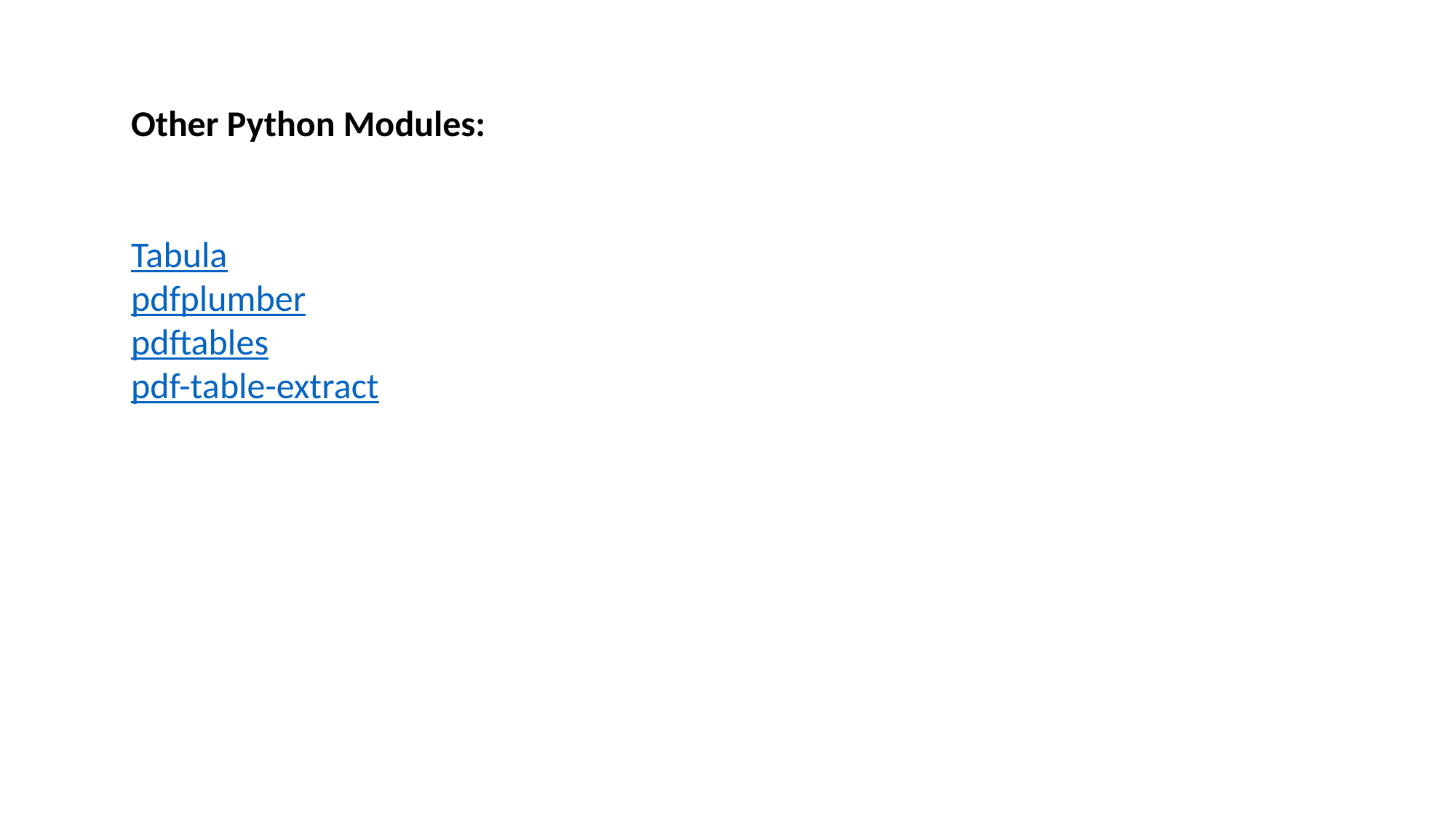

Other Python Modules:

Tabula
pdfplumber
pdftables
pdf-table-extract